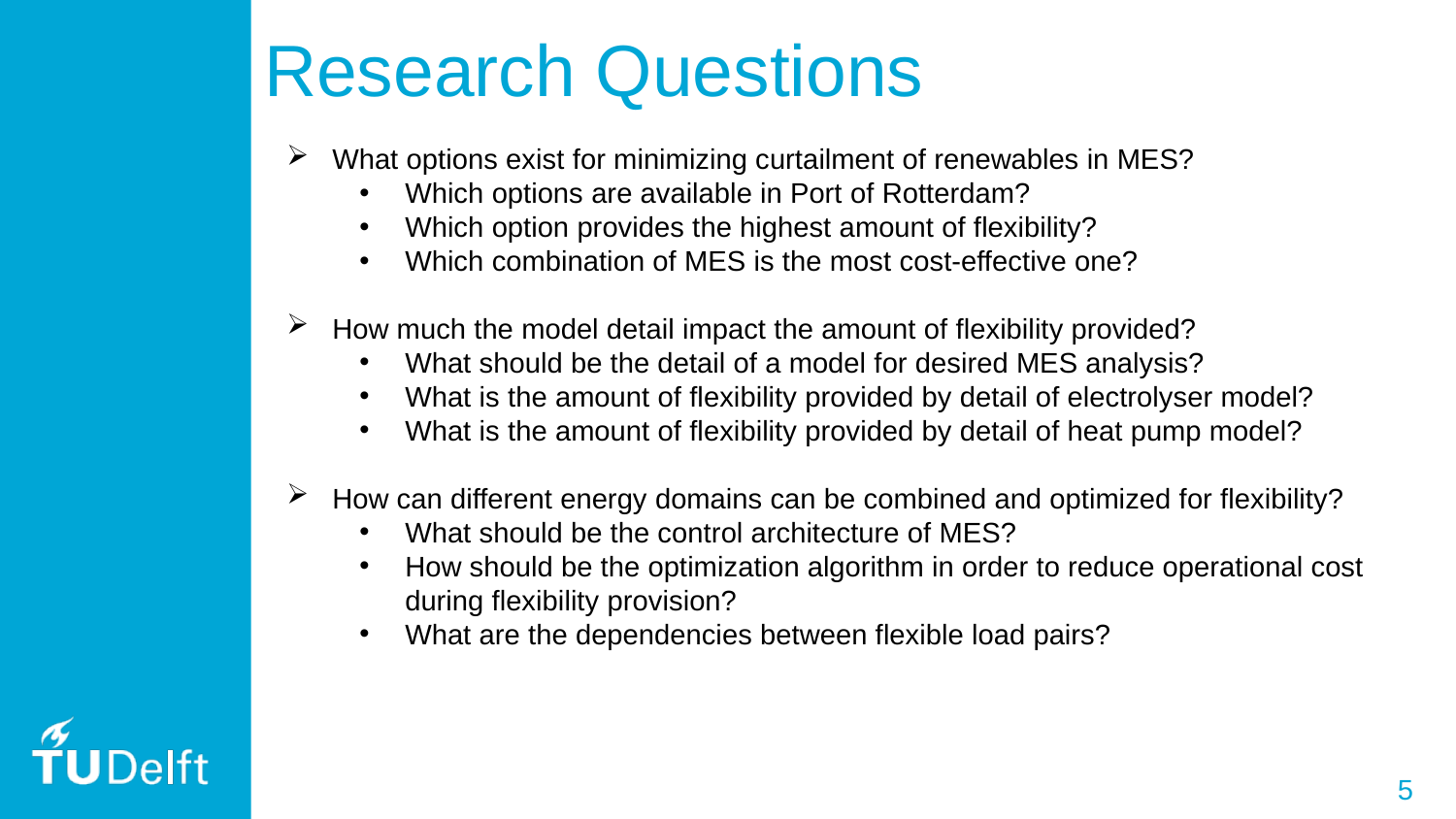

# Research Questions
What options exist for minimizing curtailment of renewables in MES?
Which options are available in Port of Rotterdam?
Which option provides the highest amount of flexibility?
Which combination of MES is the most cost-effective one?

How much the model detail impact the amount of flexibility provided?
What should be the detail of a model for desired MES analysis?
What is the amount of flexibility provided by detail of electrolyser model?
What is the amount of flexibility provided by detail of heat pump model?

How can different energy domains can be combined and optimized for flexibility?
What should be the control architecture of MES?
How should be the optimization algorithm in order to reduce operational cost during flexibility provision?
What are the dependencies between flexible load pairs?